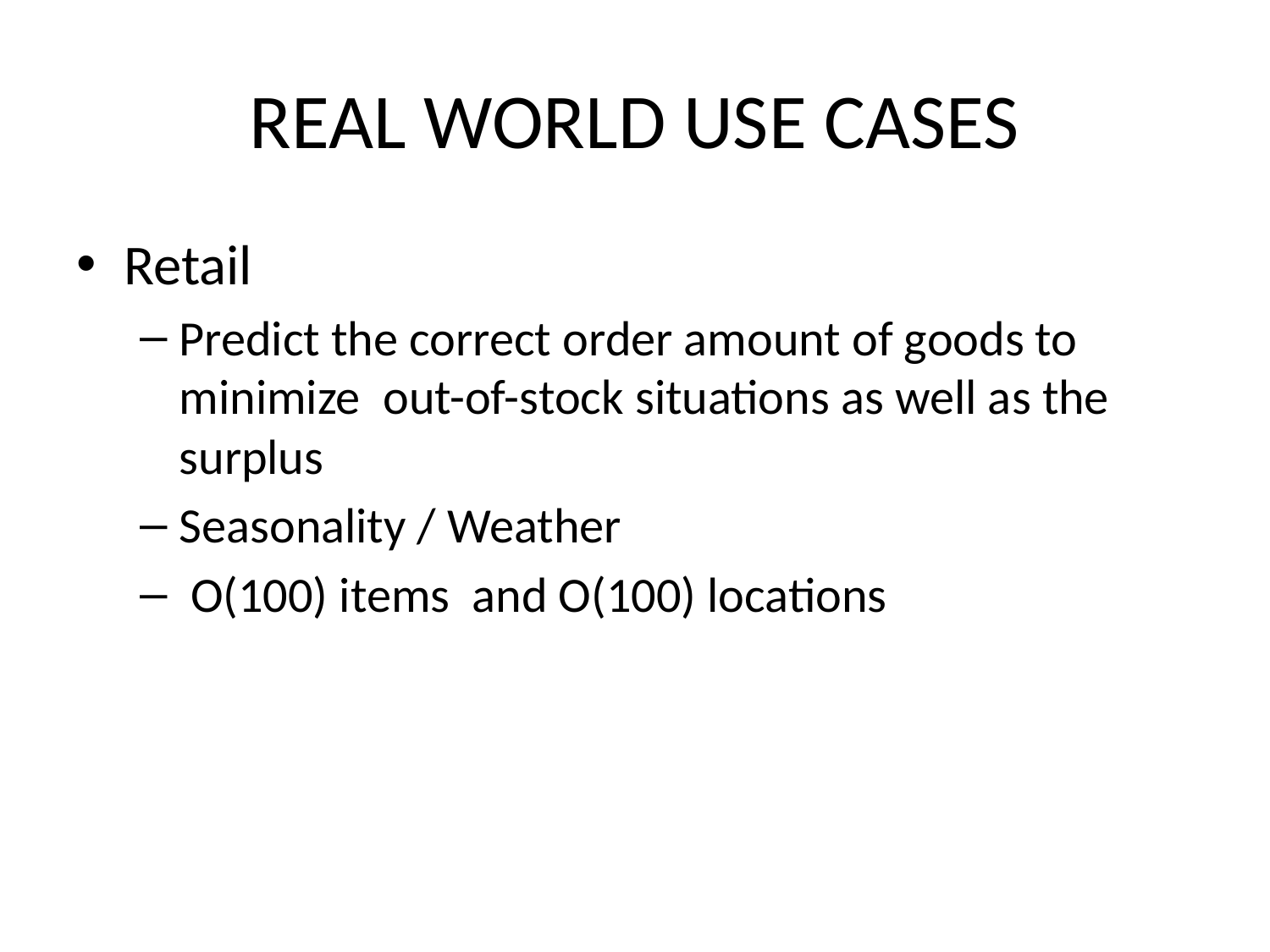

# REAL WORLD USE CASES
Retail
Predict the correct order amount of goods to minimize  out-of-stock situations as well as the surplus
Seasonality / Weather
 O(100) items  and O(100) locations